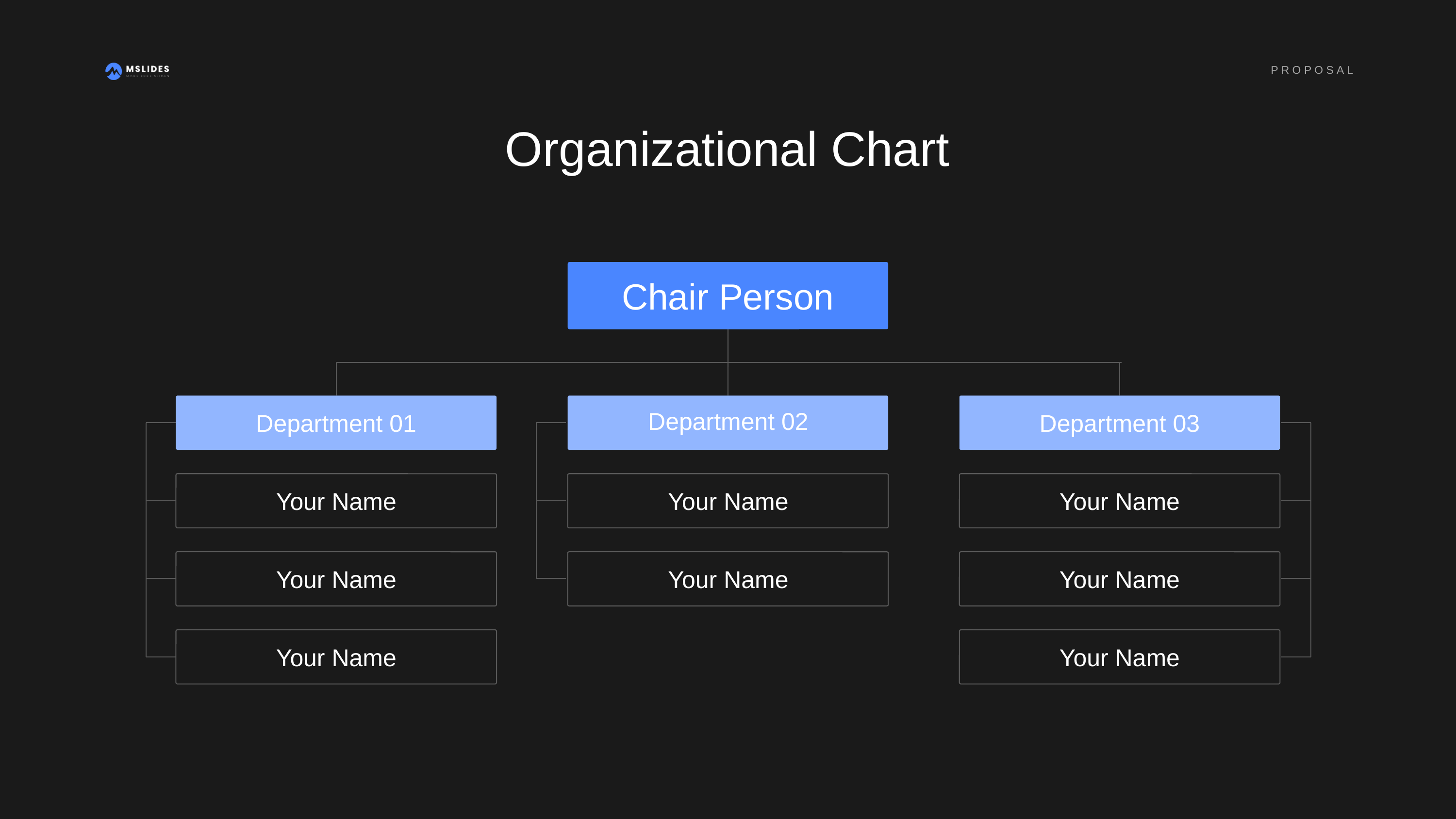

Organizational Chart

Chair Person

Department 02
Department 01
Department 03

Your Name
Your Name
Your Name

Your Name
Your Name
Your Name

Your Name
Your Name